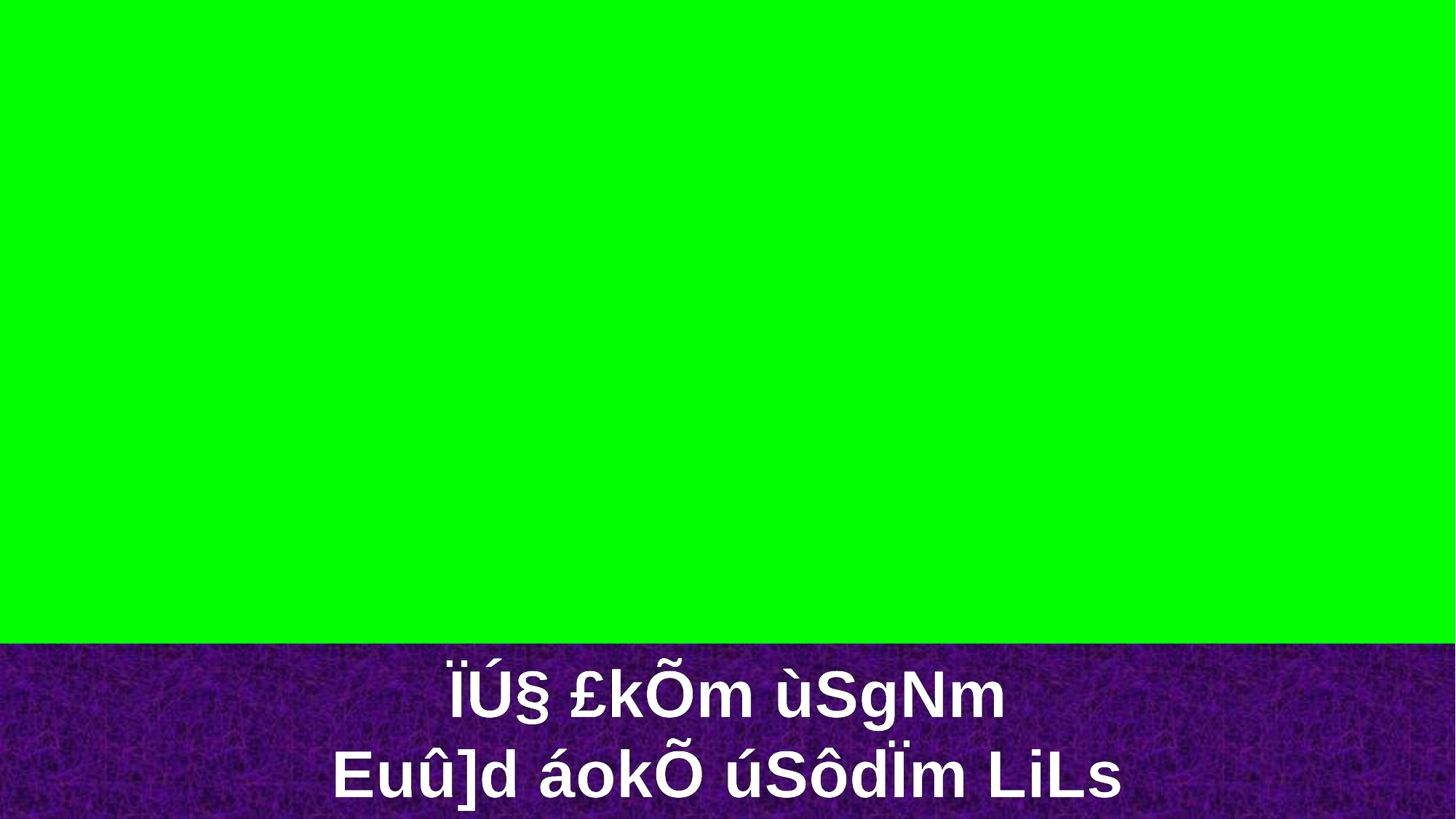

ÏÚ§ £kÕm ùSgNm
Euû]d áokÕ úSôdÏm LiLs